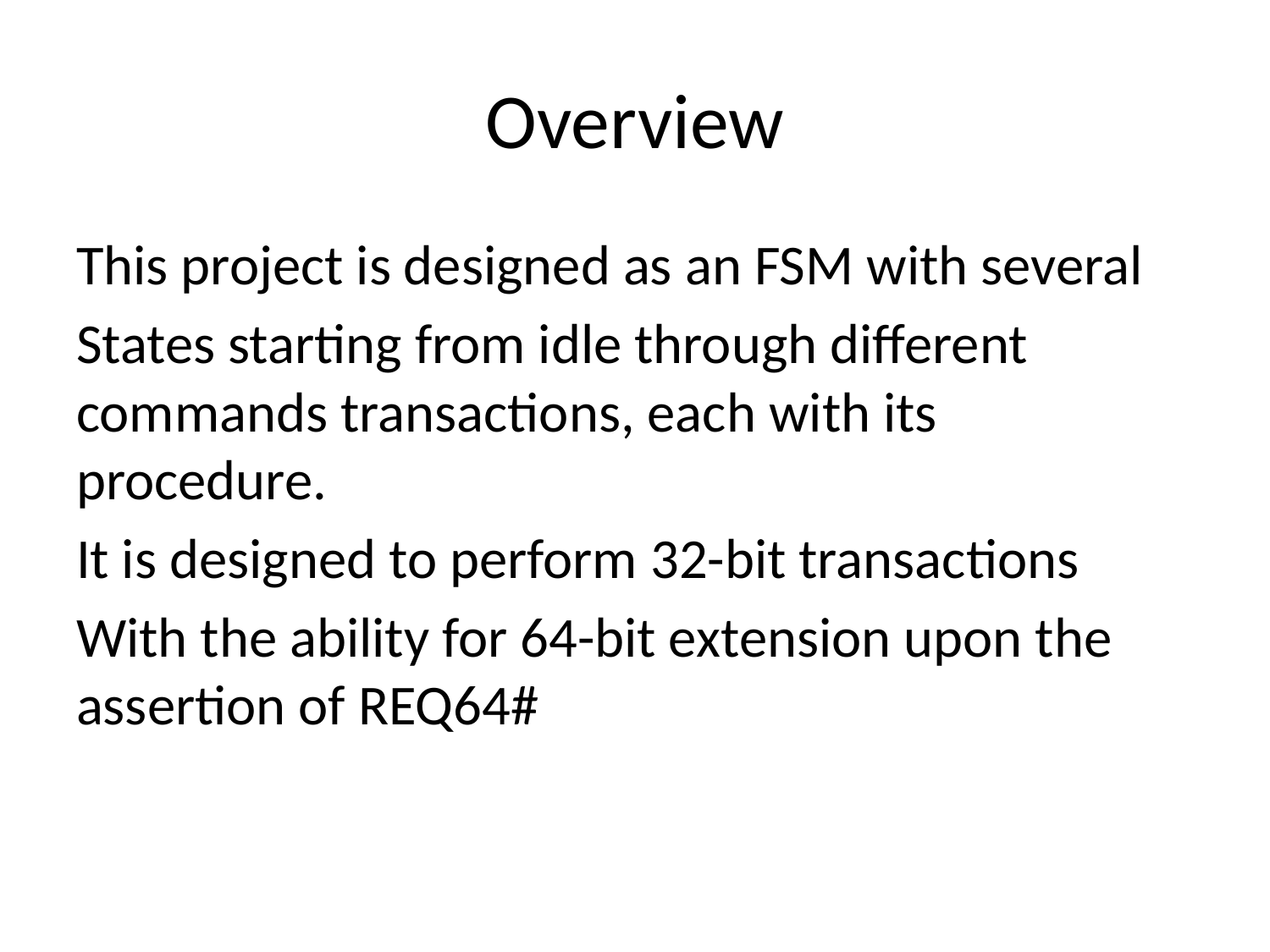

# Overview
This project is designed as an FSM with several
States starting from idle through different commands transactions, each with its procedure.
It is designed to perform 32-bit transactions
With the ability for 64-bit extension upon the assertion of REQ64#